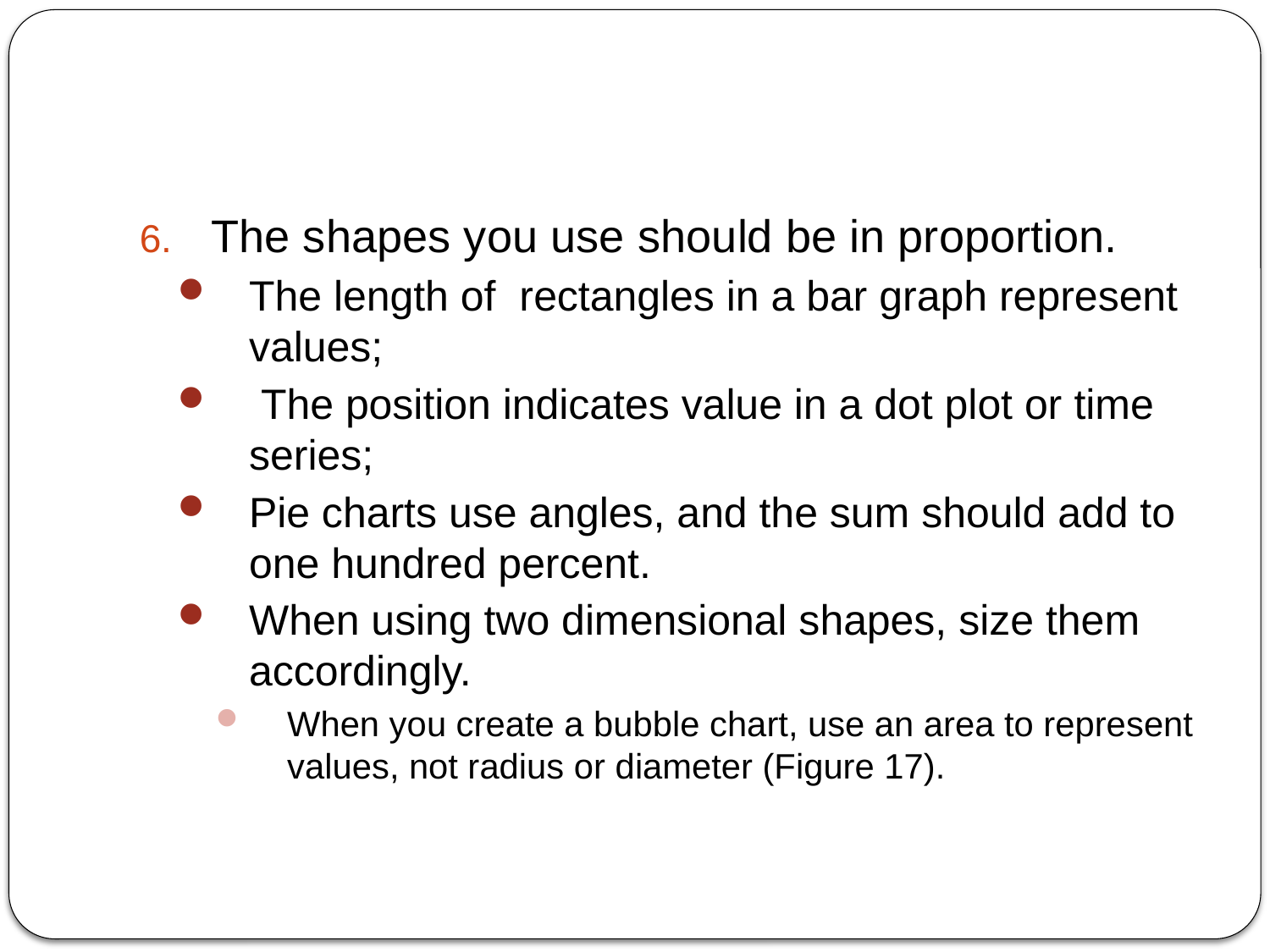

#
The shapes you use should be in proportion.
The length of  rectangles in a bar graph represent values;
 The position indicates value in a dot plot or time series;
Pie charts use angles, and the sum should add to one hundred percent.
When using two dimensional shapes, size them accordingly.
When you create a bubble chart, use an area to represent values, not radius or diameter (Figure 17).